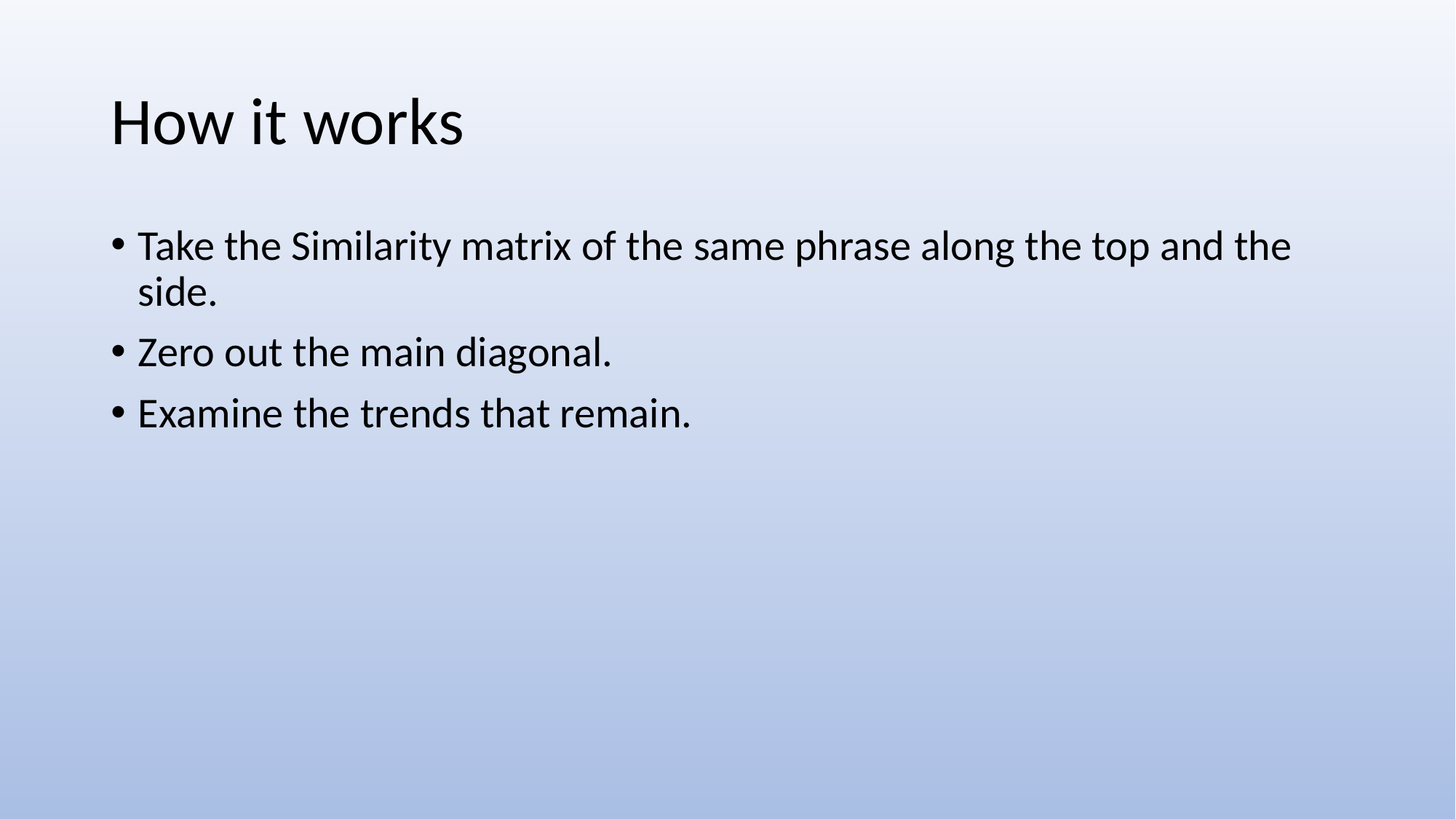

# How it works
Take the Similarity matrix of the same phrase along the top and the side.
Zero out the main diagonal.
Examine the trends that remain.